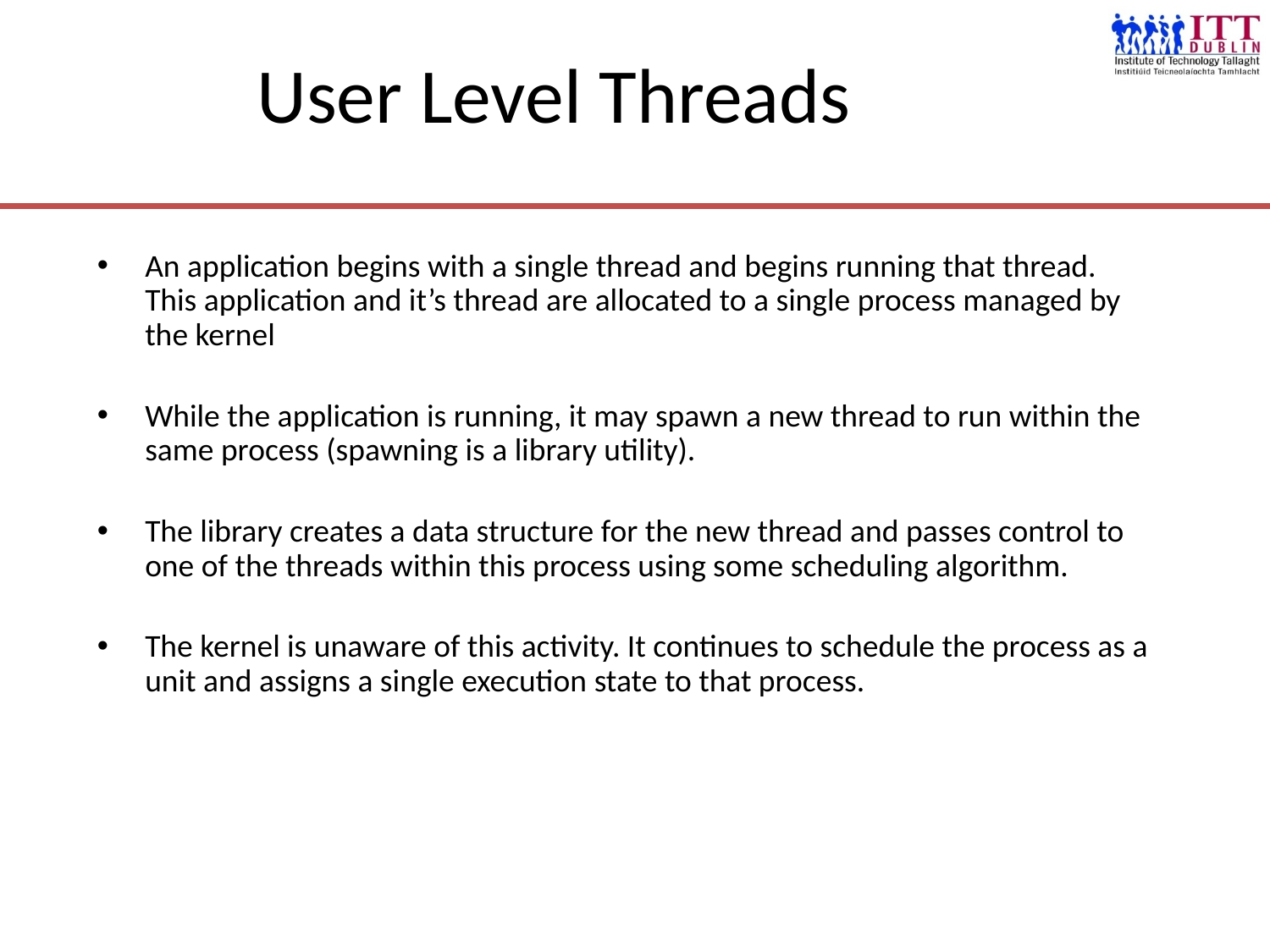

# User Level Threads
An application begins with a single thread and begins running that thread. This application and it’s thread are allocated to a single process managed by the kernel

While the application is running, it may spawn a new thread to run within the same process (spawning is a library utility).

The library creates a data structure for the new thread and passes control to one of the threads within this process using some scheduling algorithm.

The kernel is unaware of this activity. It continues to schedule the process as a unit and assigns a single execution state to that process.